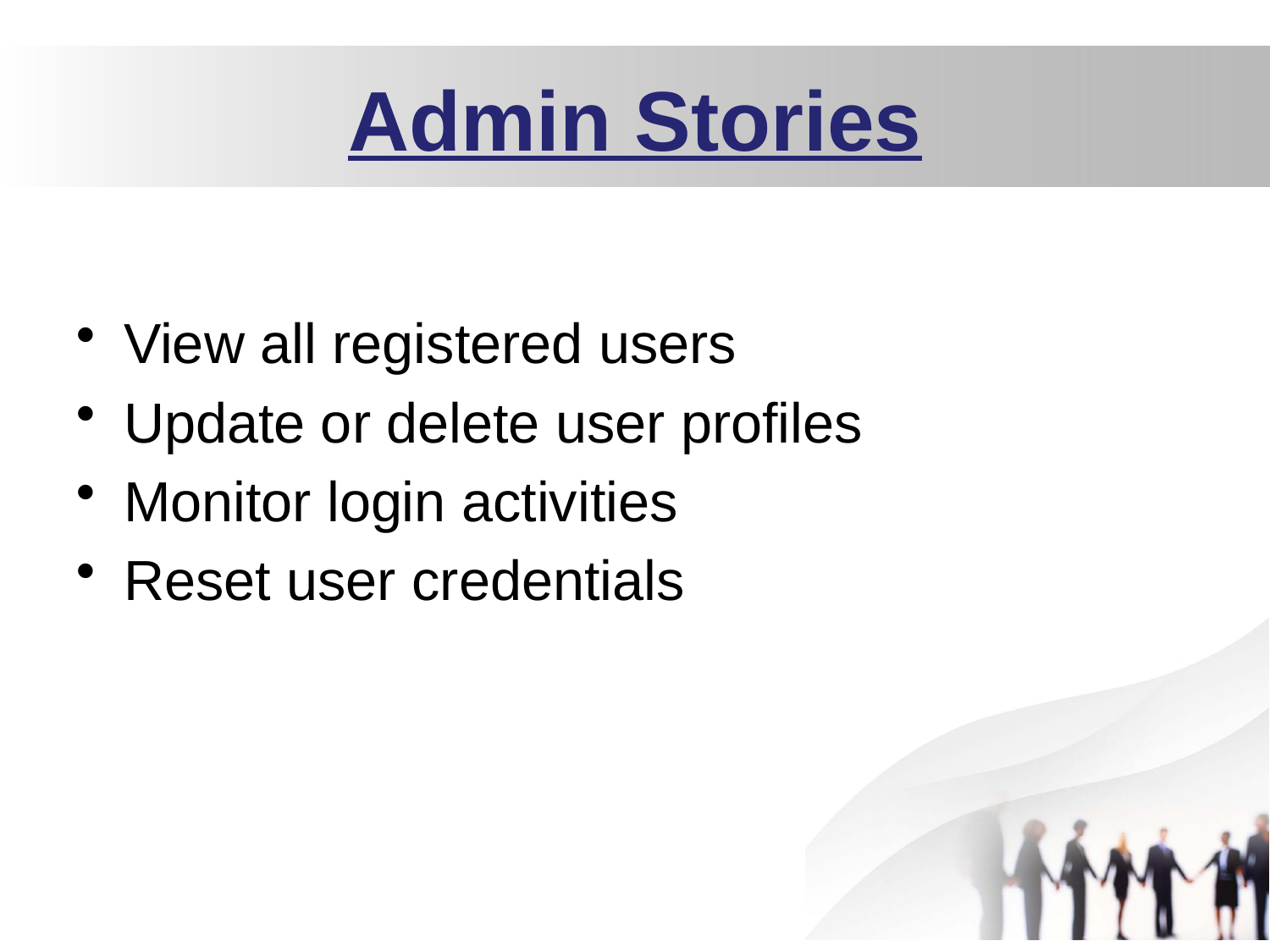

# Admin Stories

View all registered users
Update or delete user profiles
Monitor login activities
Reset user credentials